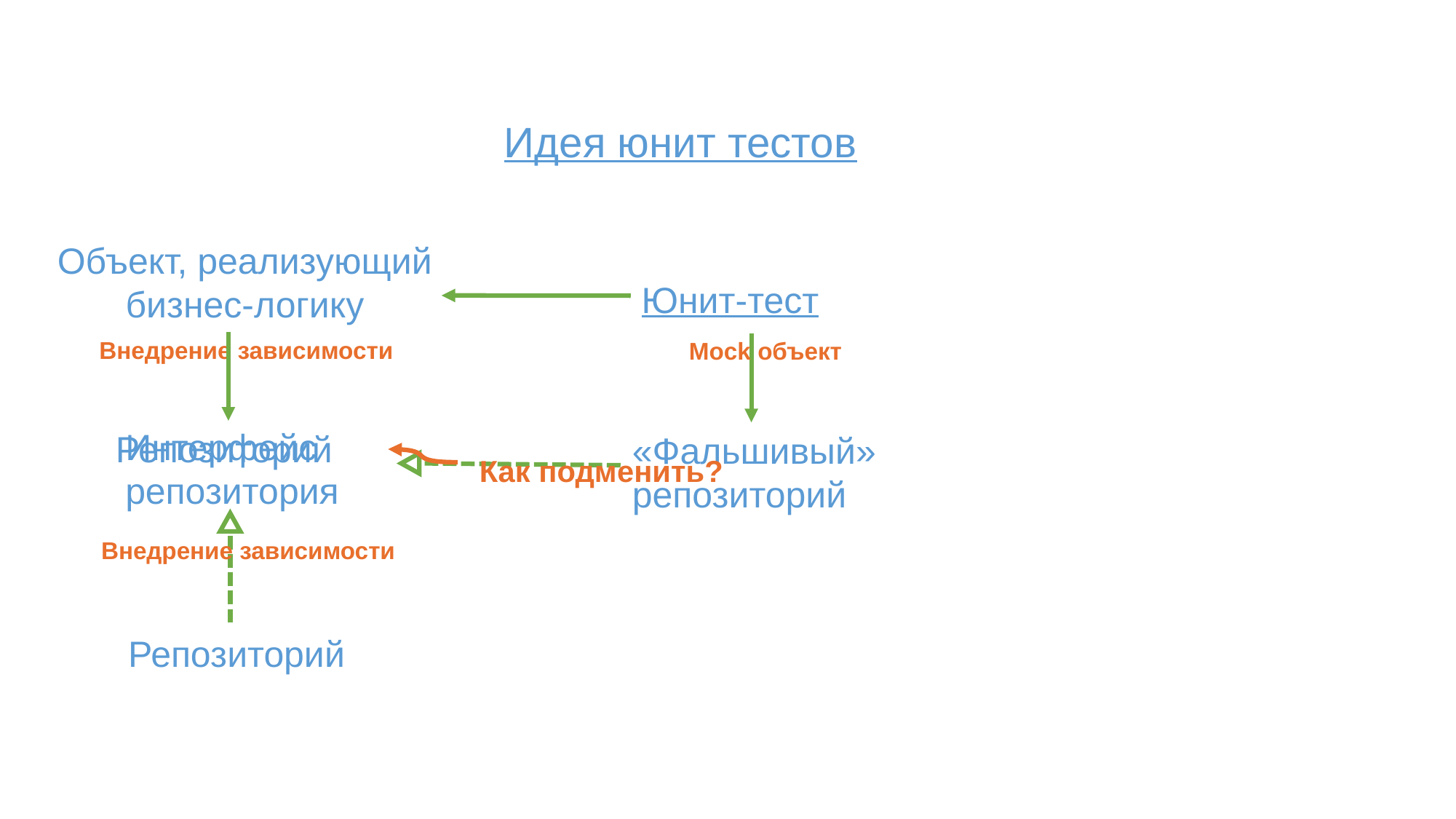

Идея юнит тестов
Объект, реализующий бизнес-логику
Юнит-тест
«Фальшивый» репозиторий

Внедрение зависимости
Mock объект
Интерфейс
репозитория

Репозиторий
Репозиторий
Как подменить?
Внедрение зависимости